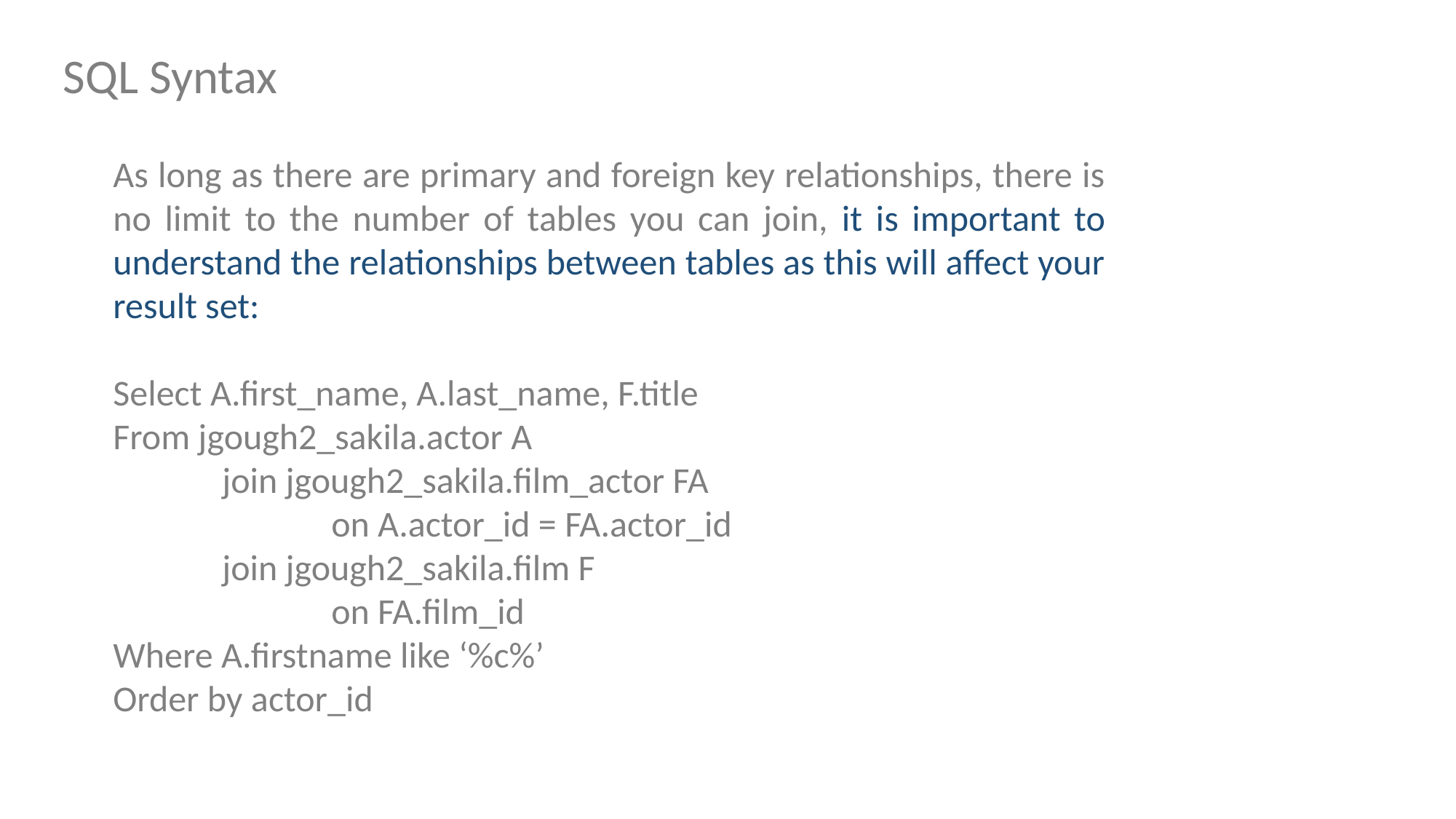

SQL Syntax
As long as there are primary and foreign key relationships, there is no limit to the number of tables you can join, it is important to understand the relationships between tables as this will affect your result set:

Select A.first_name, A.last_name, F.title
From jgough2_sakila.actor A
	join jgough2_sakila.film_actor FA
		on A.actor_id = FA.actor_id
	join jgough2_sakila.film F
		on FA.film_id
Where A.firstname like ‘%c%’
Order by actor_id